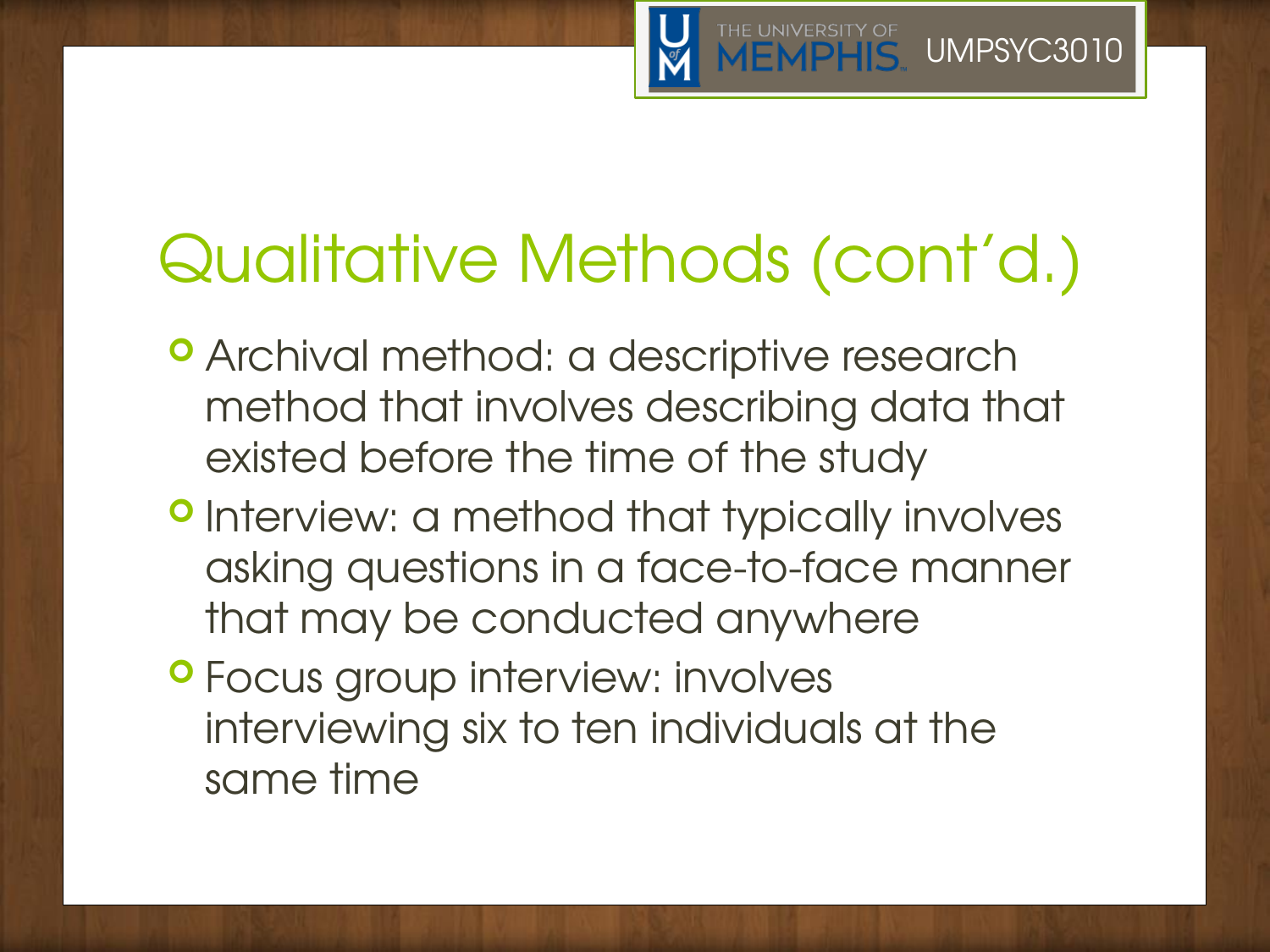

# Qualitative Methods (cont’d.)
Archival method: a descriptive research method that involves describing data that existed before the time of the study
Interview: a method that typically involves asking questions in a face-to-face manner that may be conducted anywhere
Focus group interview: involves interviewing six to ten individuals at the same time